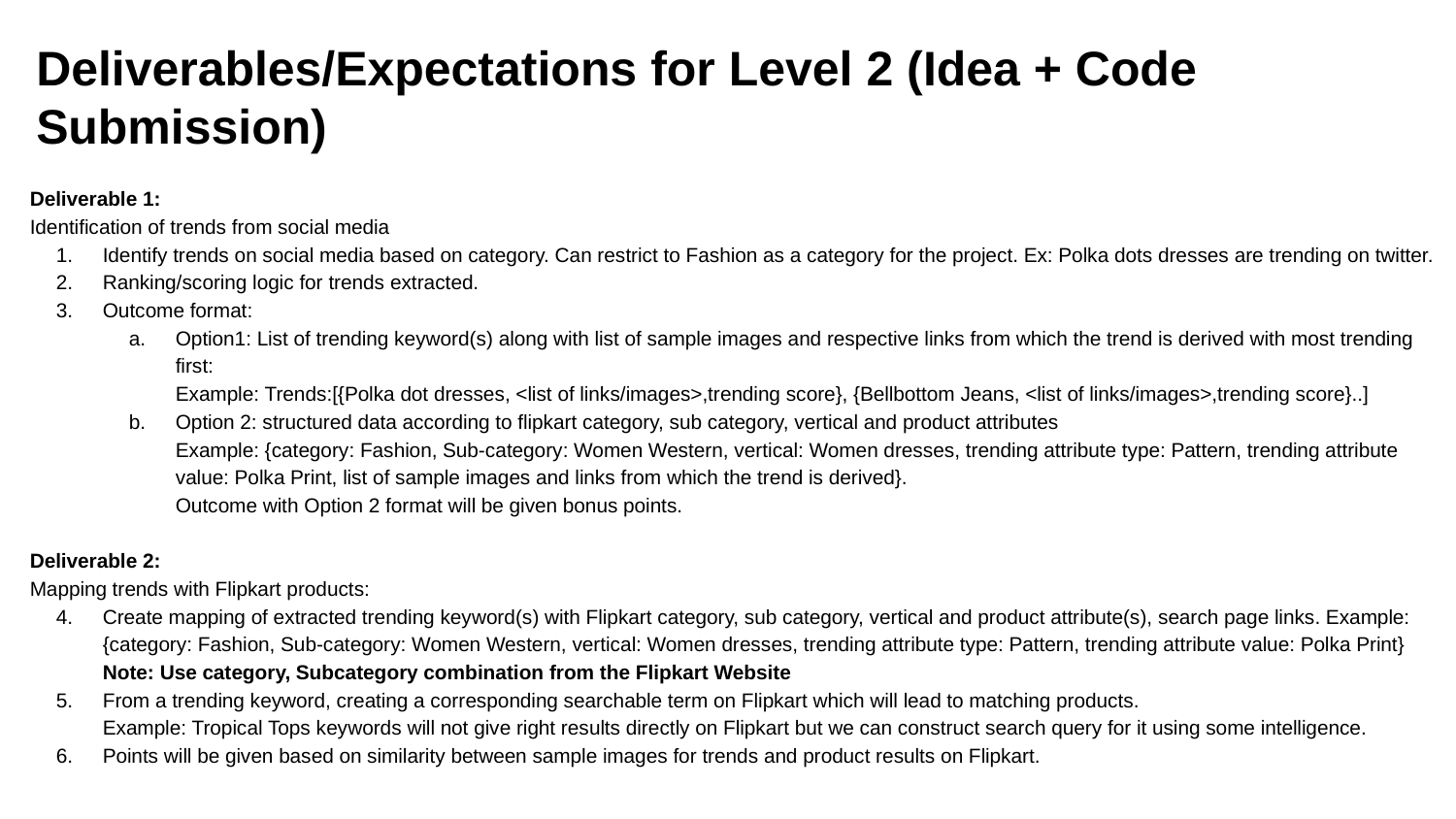

Deliverables/Expectations for Level 2 (Idea + Code Submission)

Deliverable 1:
Identification of trends from social media
Identify trends on social media based on category. Can restrict to Fashion as a category for the project. Ex: Polka dots dresses are trending on twitter.
Ranking/scoring logic for trends extracted.
Outcome format:
Option1: List of trending keyword(s) along with list of sample images and respective links from which the trend is derived with most trending first:
Example: Trends:[{Polka dot dresses, <list of links/images>,trending score}, {Bellbottom Jeans, <list of links/images>,trending score}..]
Option 2: structured data according to flipkart category, sub category, vertical and product attributes
Example: {category: Fashion, Sub-category: Women Western, vertical: Women dresses, trending attribute type: Pattern, trending attribute value: Polka Print, list of sample images and links from which the trend is derived}.
Outcome with Option 2 format will be given bonus points.

Deliverable 2:
Mapping trends with Flipkart products:
Create mapping of extracted trending keyword(s) with Flipkart category, sub category, vertical and product attribute(s), search page links. Example:{category: Fashion, Sub-category: Women Western, vertical: Women dresses, trending attribute type: Pattern, trending attribute value: Polka Print}
Note: Use category, Subcategory combination from the Flipkart Website
From a trending keyword, creating a corresponding searchable term on Flipkart which will lead to matching products.
Example: Tropical Tops keywords will not give right results directly on Flipkart but we can construct search query for it using some intelligence.
Points will be given based on similarity between sample images for trends and product results on Flipkart.